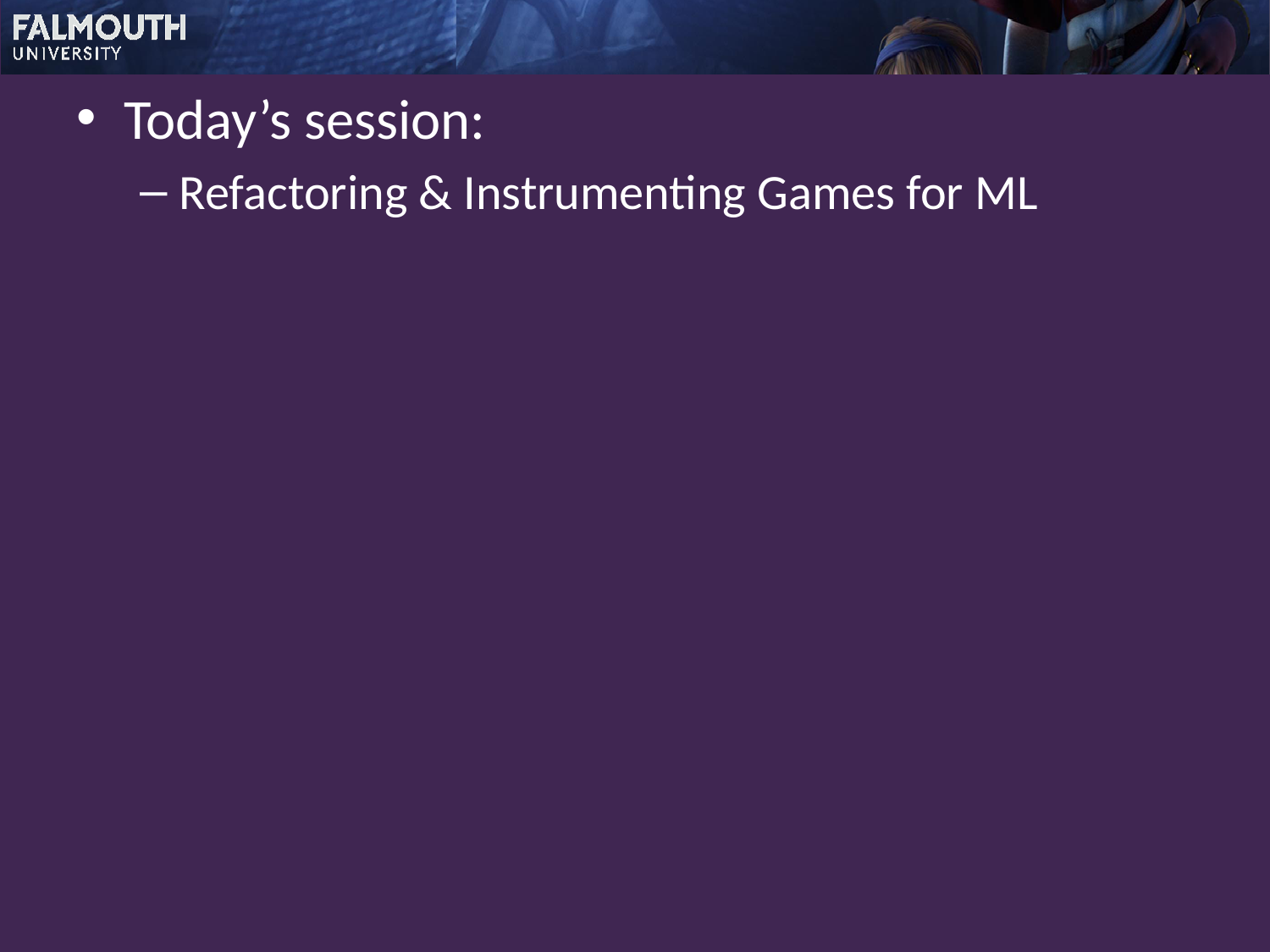

Today’s session:
Refactoring & Instrumenting Games for ML